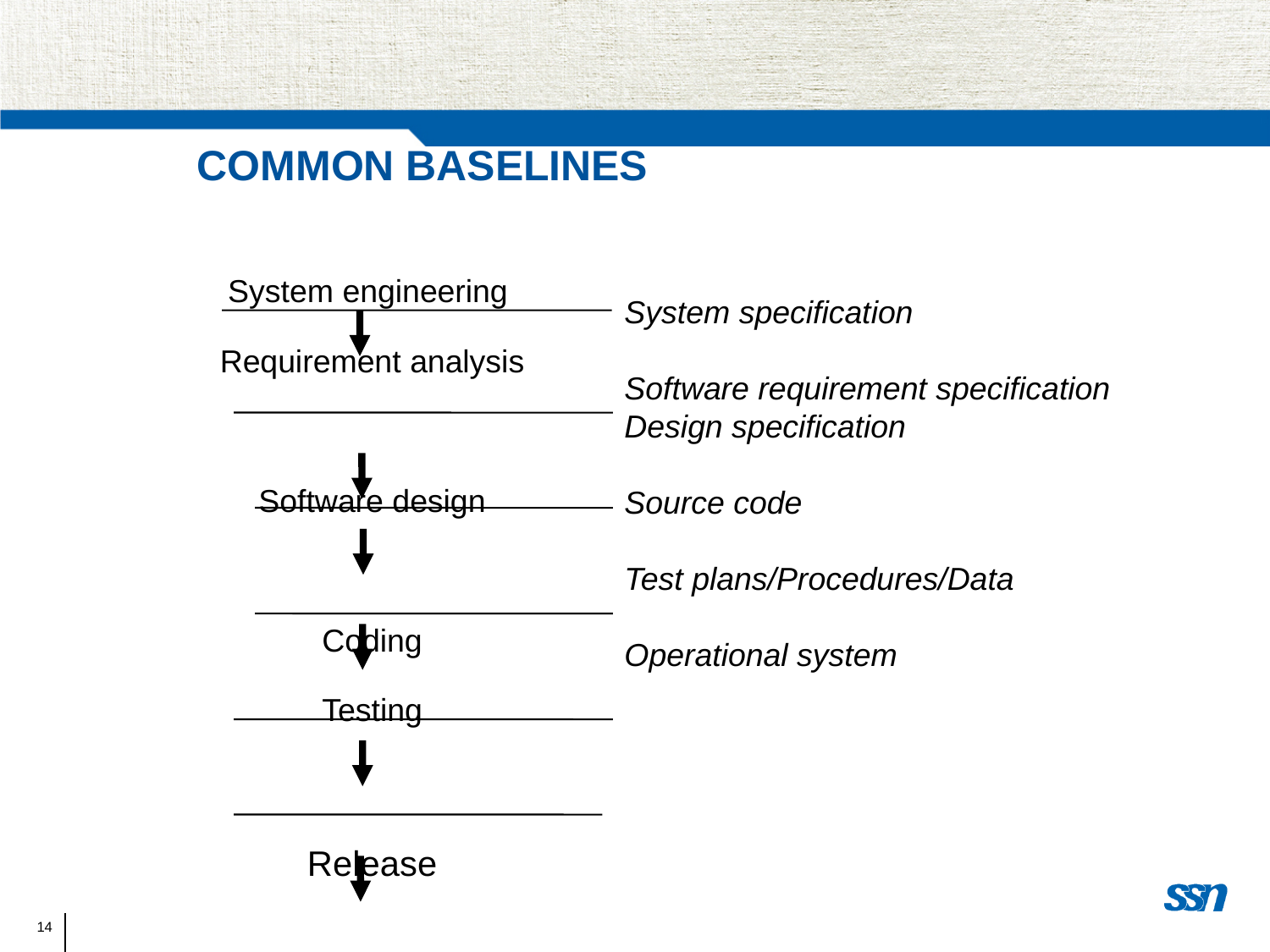

Common Baselines

System engineering
Requirement analysis

Software design

Coding
Testing

Release

System specification

Software requirement specification
Design specification

Source code

Test plans/Procedures/Data

Operational system